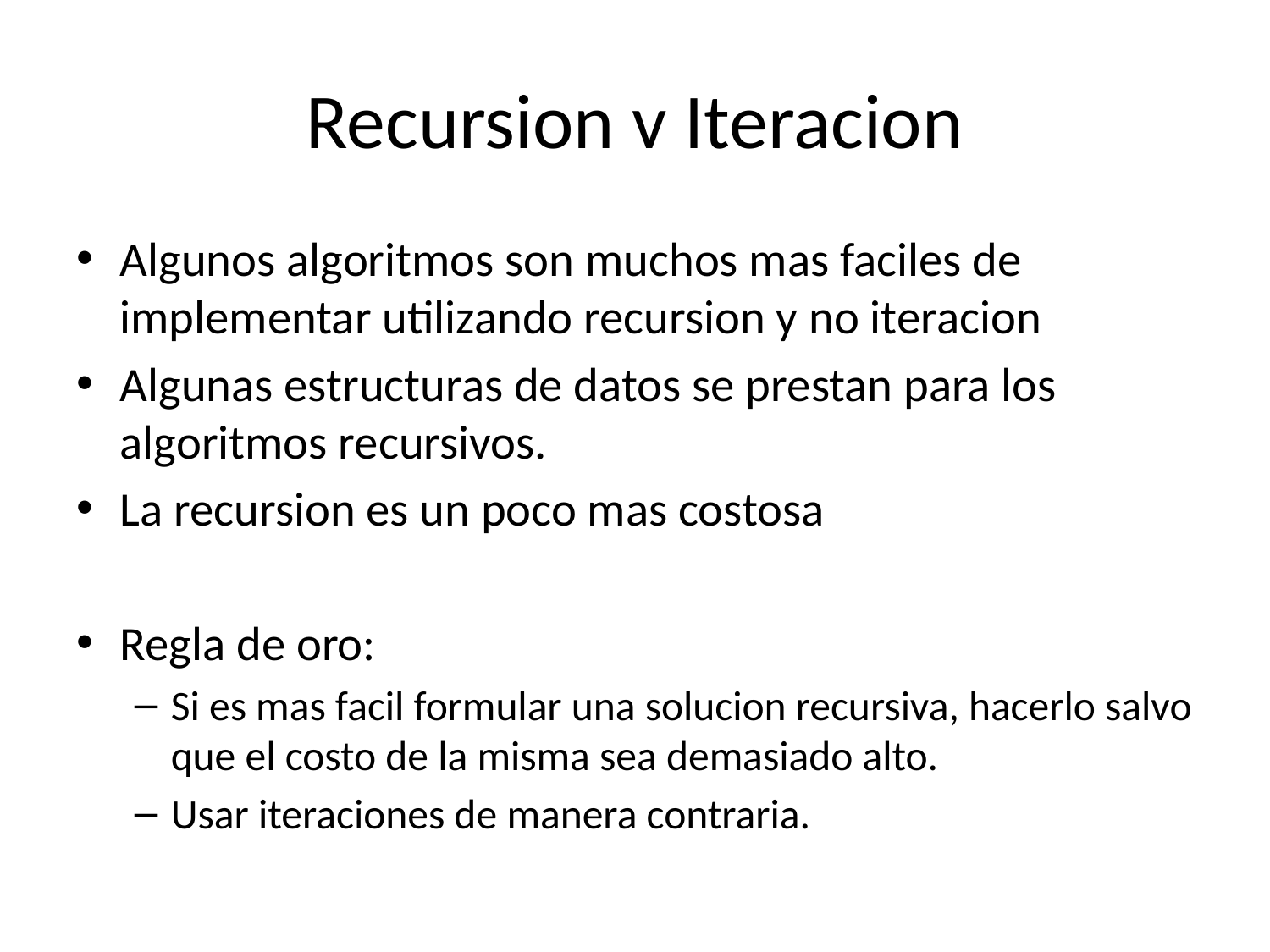

# Recursion v Iteracion
Algunos algoritmos son muchos mas faciles de implementar utilizando recursion y no iteracion
Algunas estructuras de datos se prestan para los algoritmos recursivos.
La recursion es un poco mas costosa

Regla de oro:
Si es mas facil formular una solucion recursiva, hacerlo salvo que el costo de la misma sea demasiado alto.
Usar iteraciones de manera contraria.